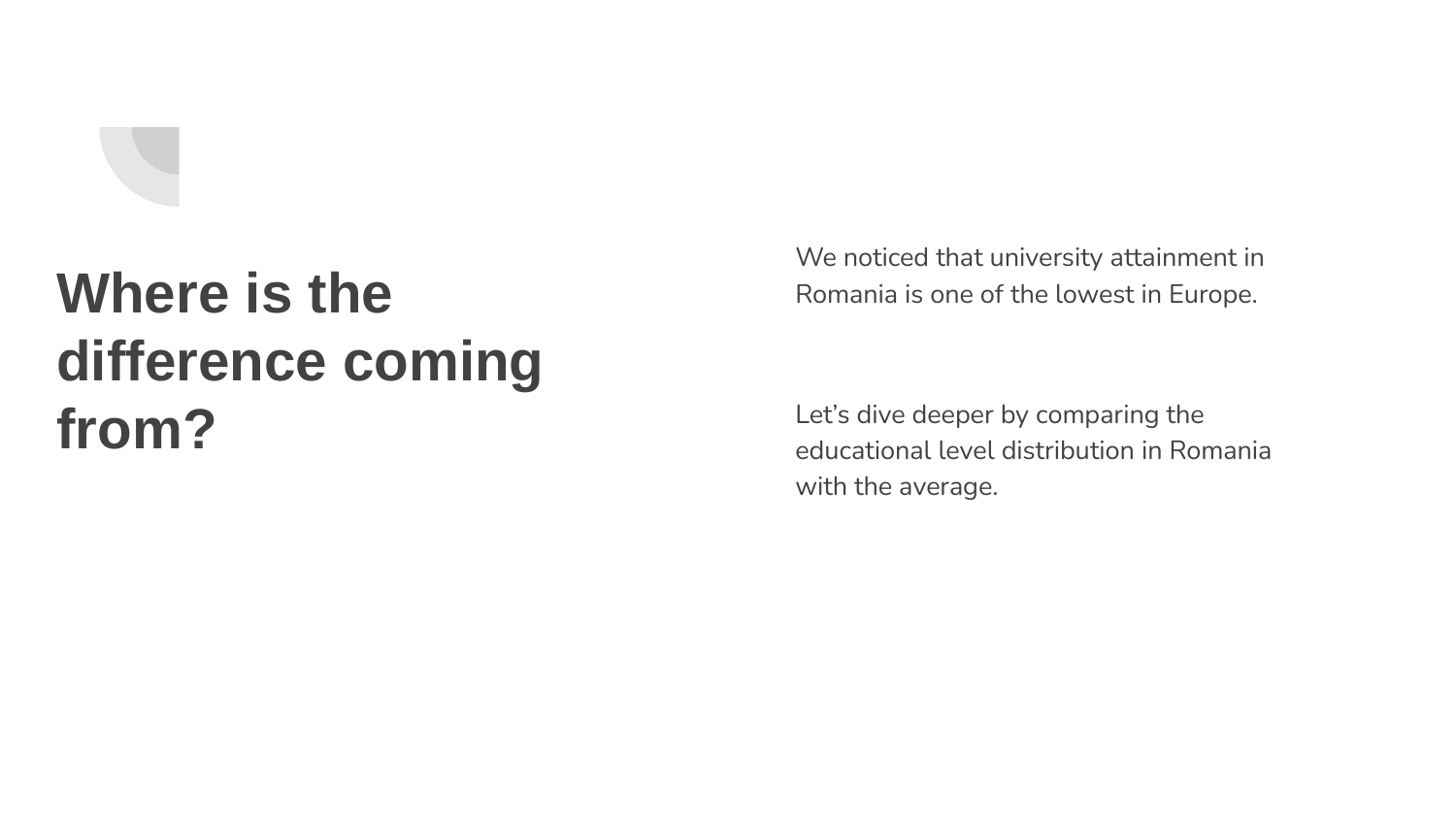

We noticed that university attainment in Romania is one of the lowest in Europe.

Let’s dive deeper by comparing the educational level distribution in Romania with the average.
# Where is the difference coming from?